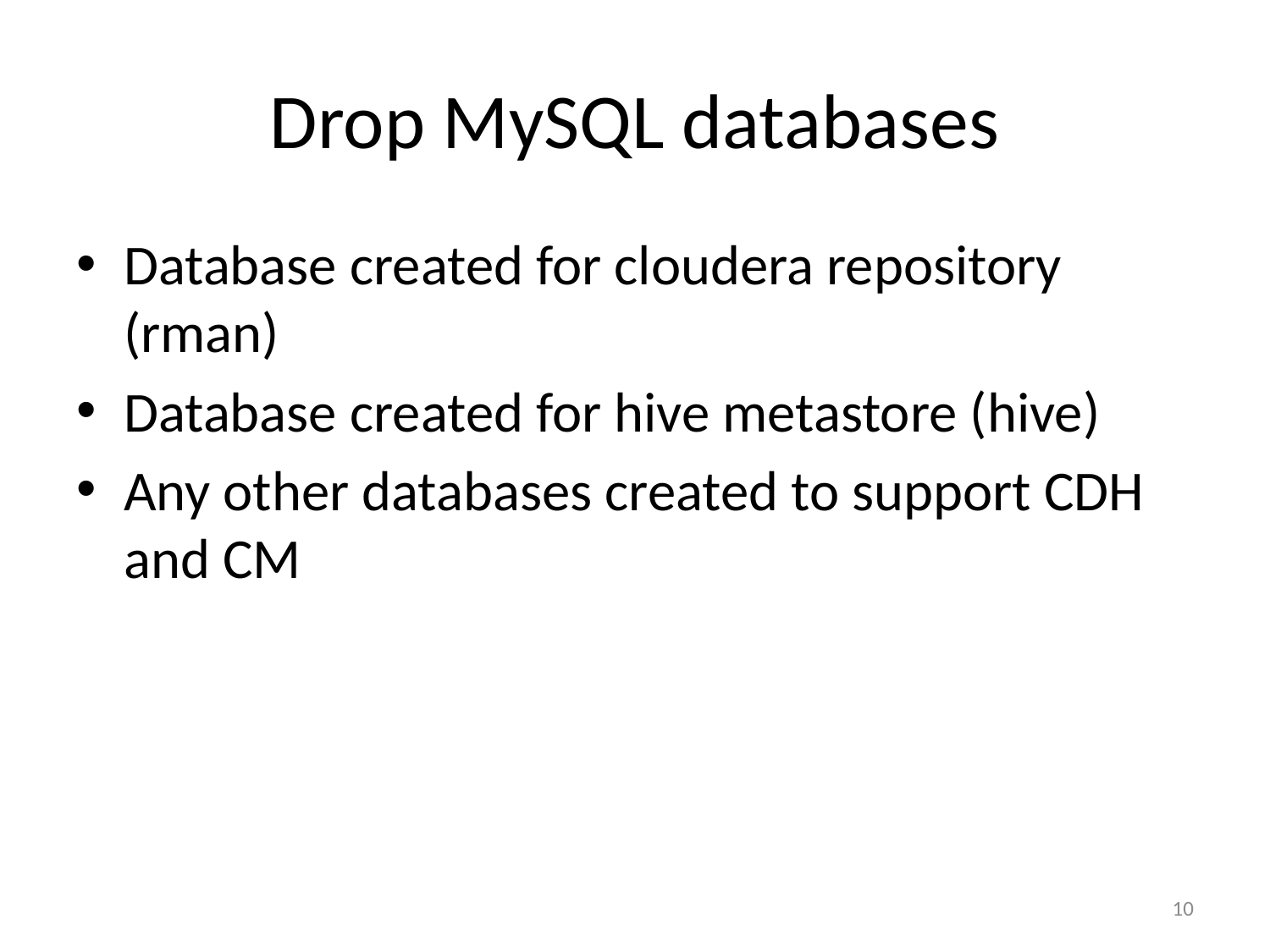

# Drop MySQL databases
Database created for cloudera repository (rman)
Database created for hive metastore (hive)
Any other databases created to support CDH and CM
10